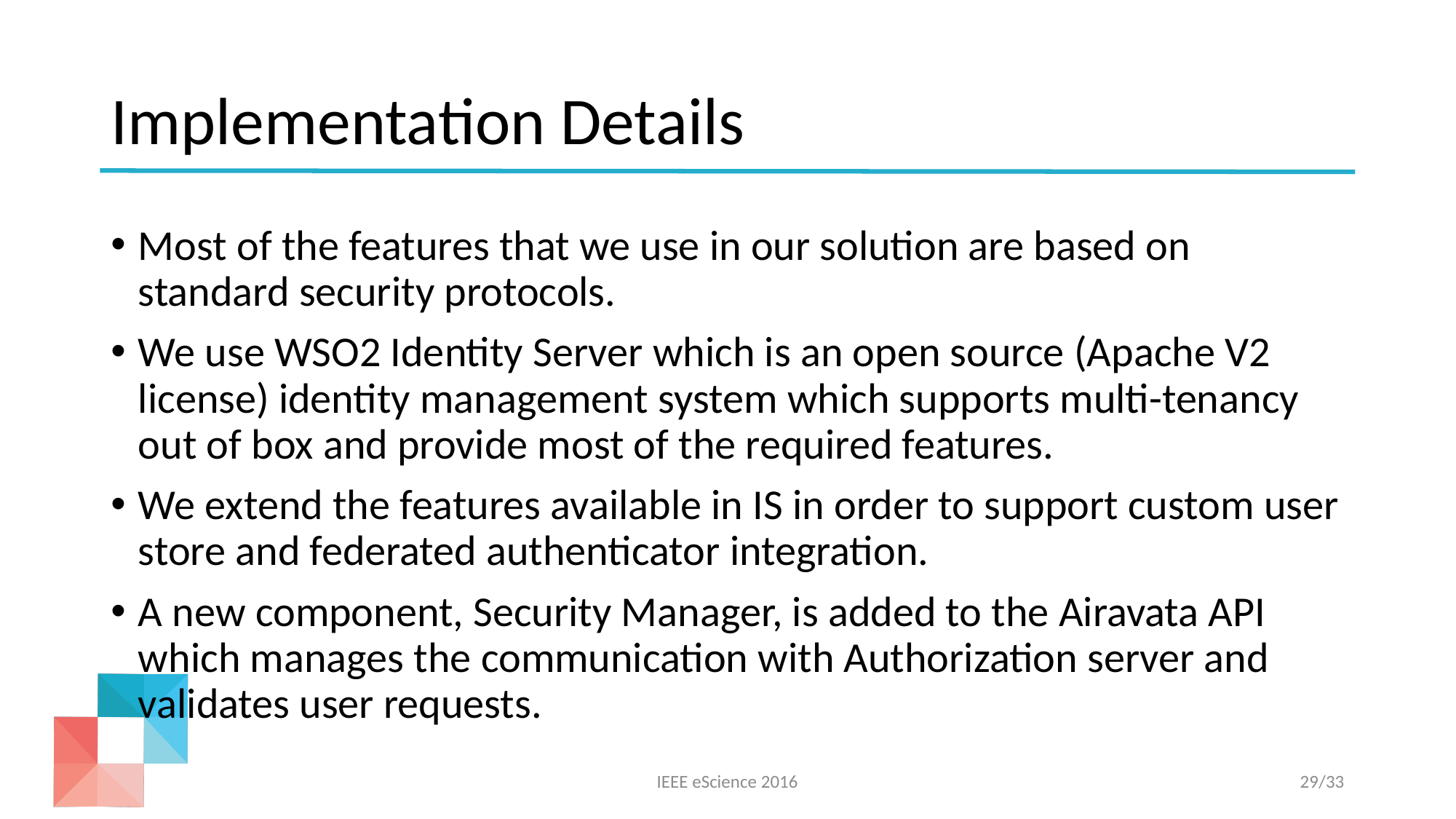

# Implementation Details
Most of the features that we use in our solution are based on standard security protocols.
We use WSO2 Identity Server which is an open source (Apache V2 license) identity management system which supports multi-tenancy out of box and provide most of the required features.
We extend the features available in IS in order to support custom user store and federated authenticator integration.
A new component, Security Manager, is added to the Airavata API which manages the communication with Authorization server and validates user requests.
IEEE eScience 2016
29/33